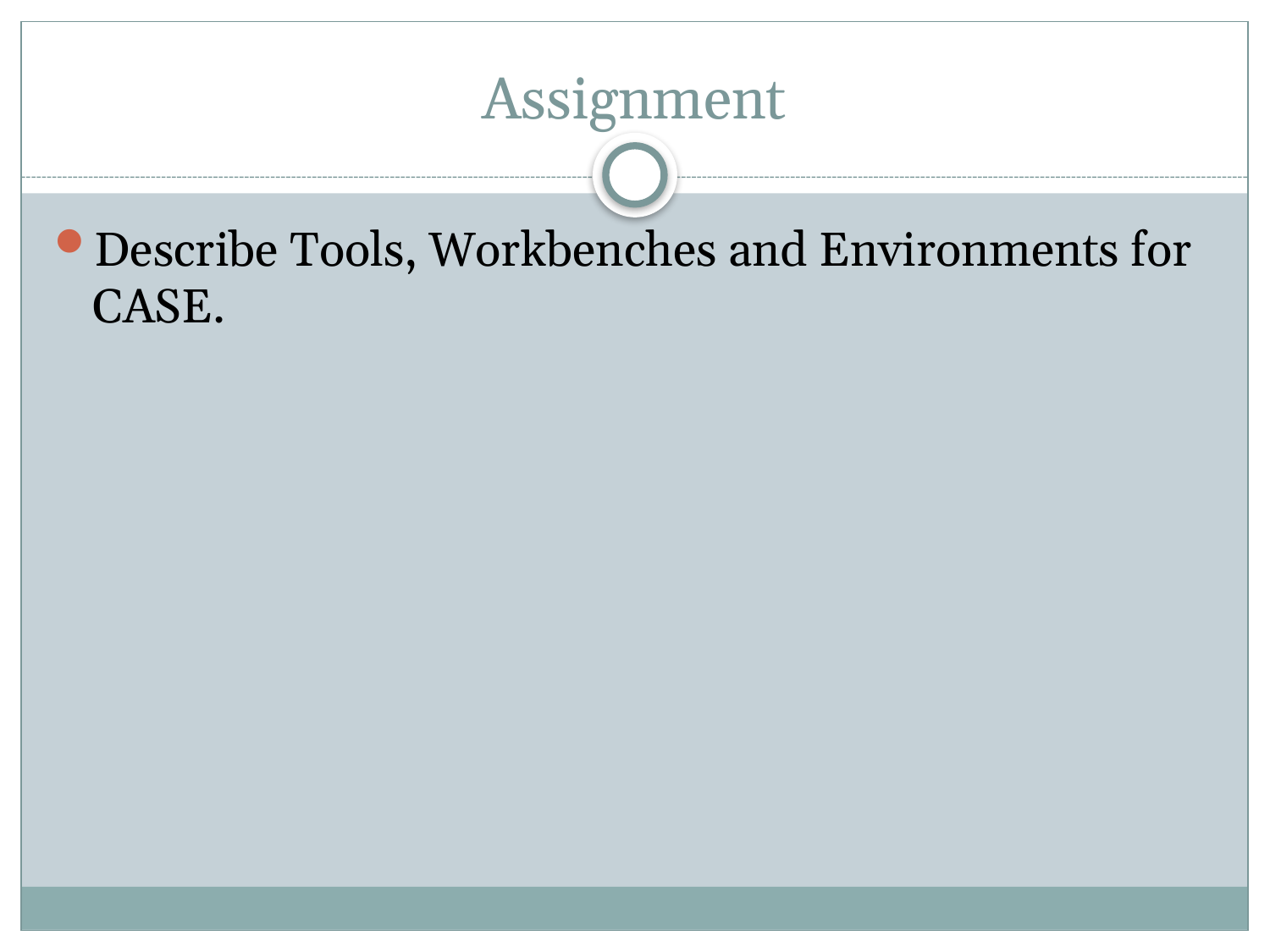

# Assignment
Describe Tools, Workbenches and Environments for CASE.